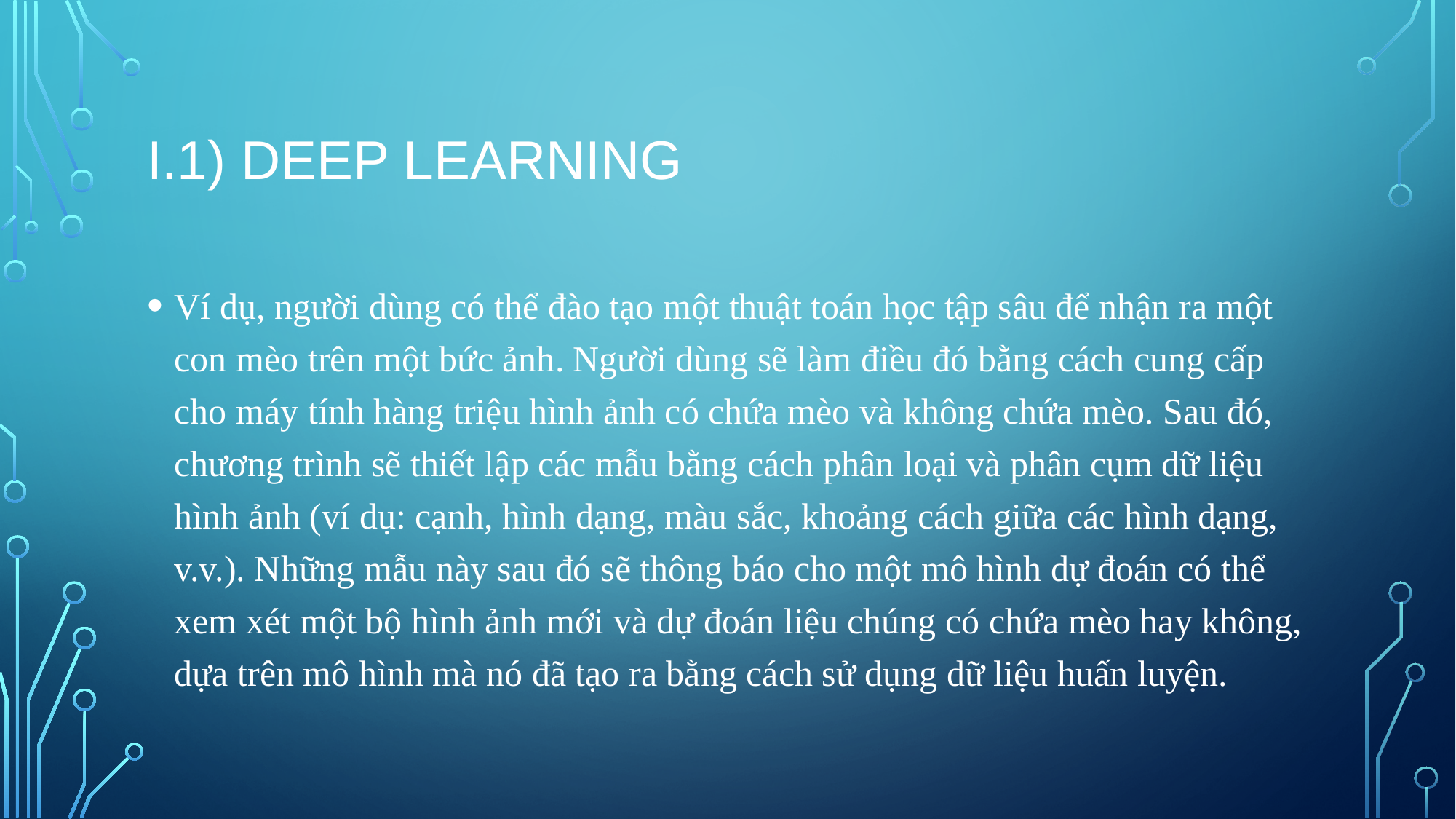

# i.1) DEEP LEARNING
Ví dụ, người dùng có thể đào tạo một thuật toán học tập sâu để nhận ra một con mèo trên một bức ảnh. Người dùng sẽ làm điều đó bằng cách cung cấp cho máy tính hàng triệu hình ảnh có chứa mèo và không chứa mèo. Sau đó, chương trình sẽ thiết lập các mẫu bằng cách phân loại và phân cụm dữ liệu hình ảnh (ví dụ: cạnh, hình dạng, màu sắc, khoảng cách giữa các hình dạng, v.v.). Những mẫu này sau đó sẽ thông báo cho một mô hình dự đoán có thể xem xét một bộ hình ảnh mới và dự đoán liệu chúng có chứa mèo hay không, dựa trên mô hình mà nó đã tạo ra bằng cách sử dụng dữ liệu huấn luyện.